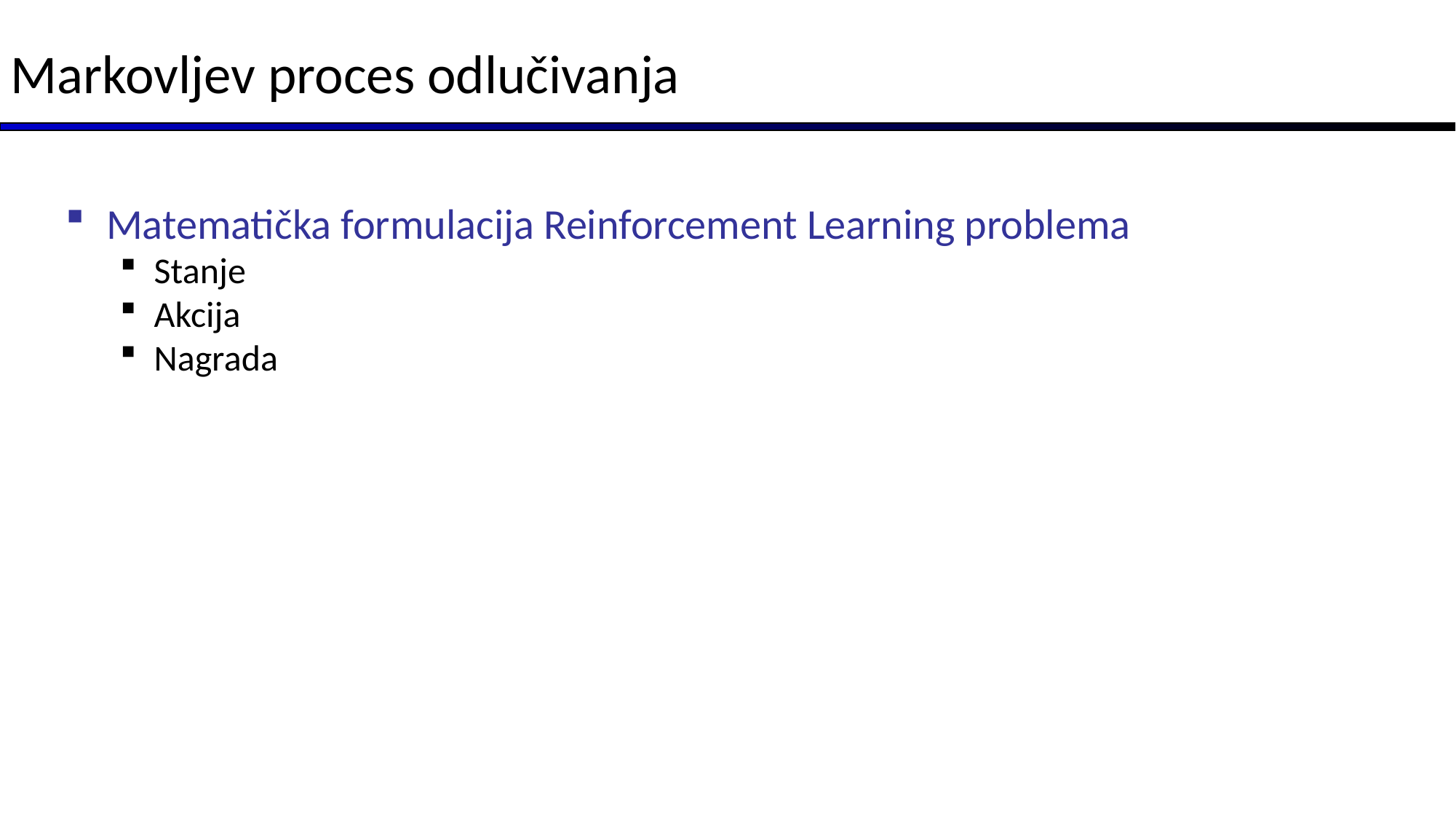

Markovljev proces odlučivanja

Matematička formulacija Reinforcement Learning problema
Stanje
Akcija
Nagrada